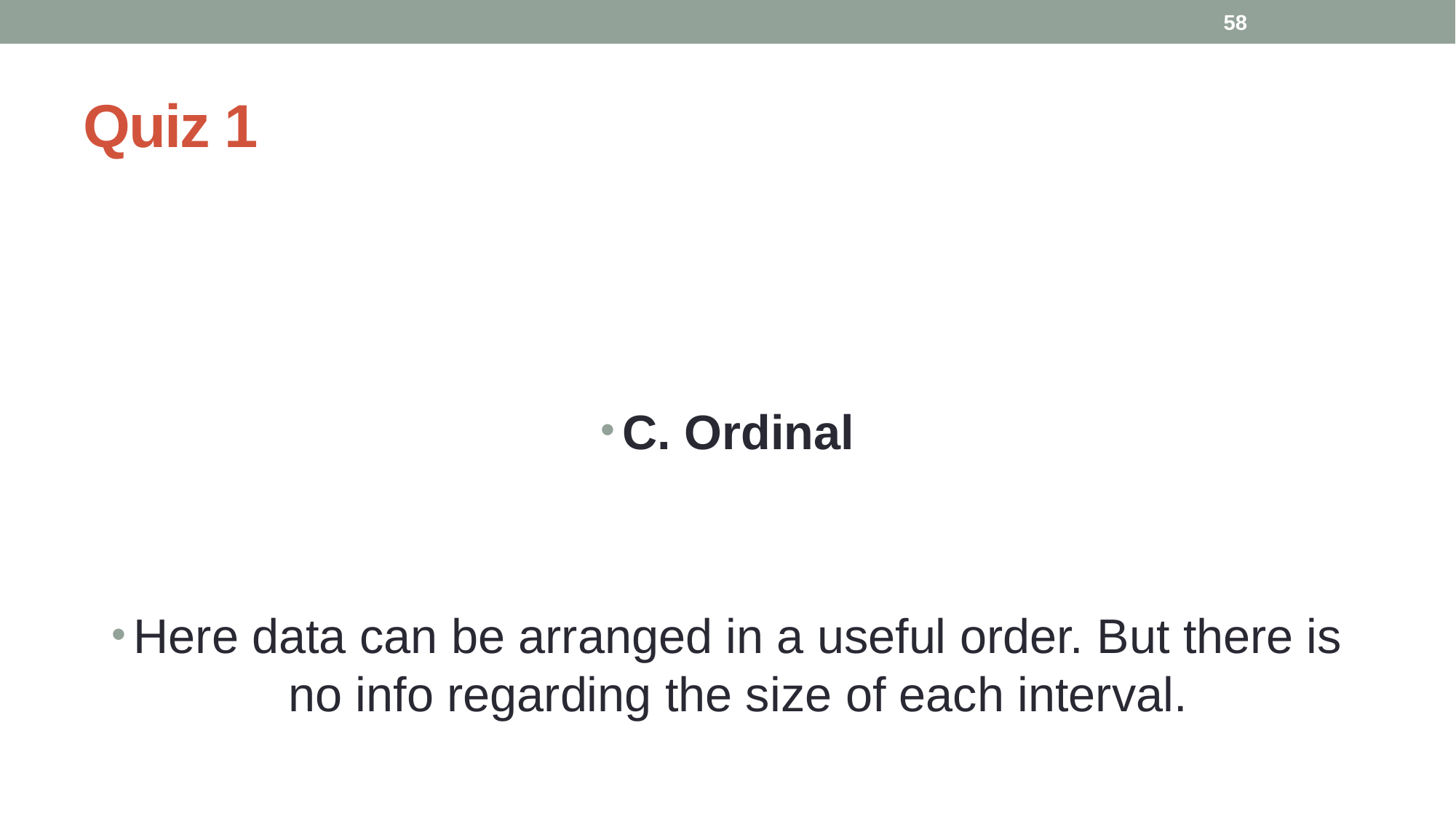

58
# Quiz 1

C. Ordinal

Here data can be arranged in a useful order. But there is no info regarding the size of each interval.